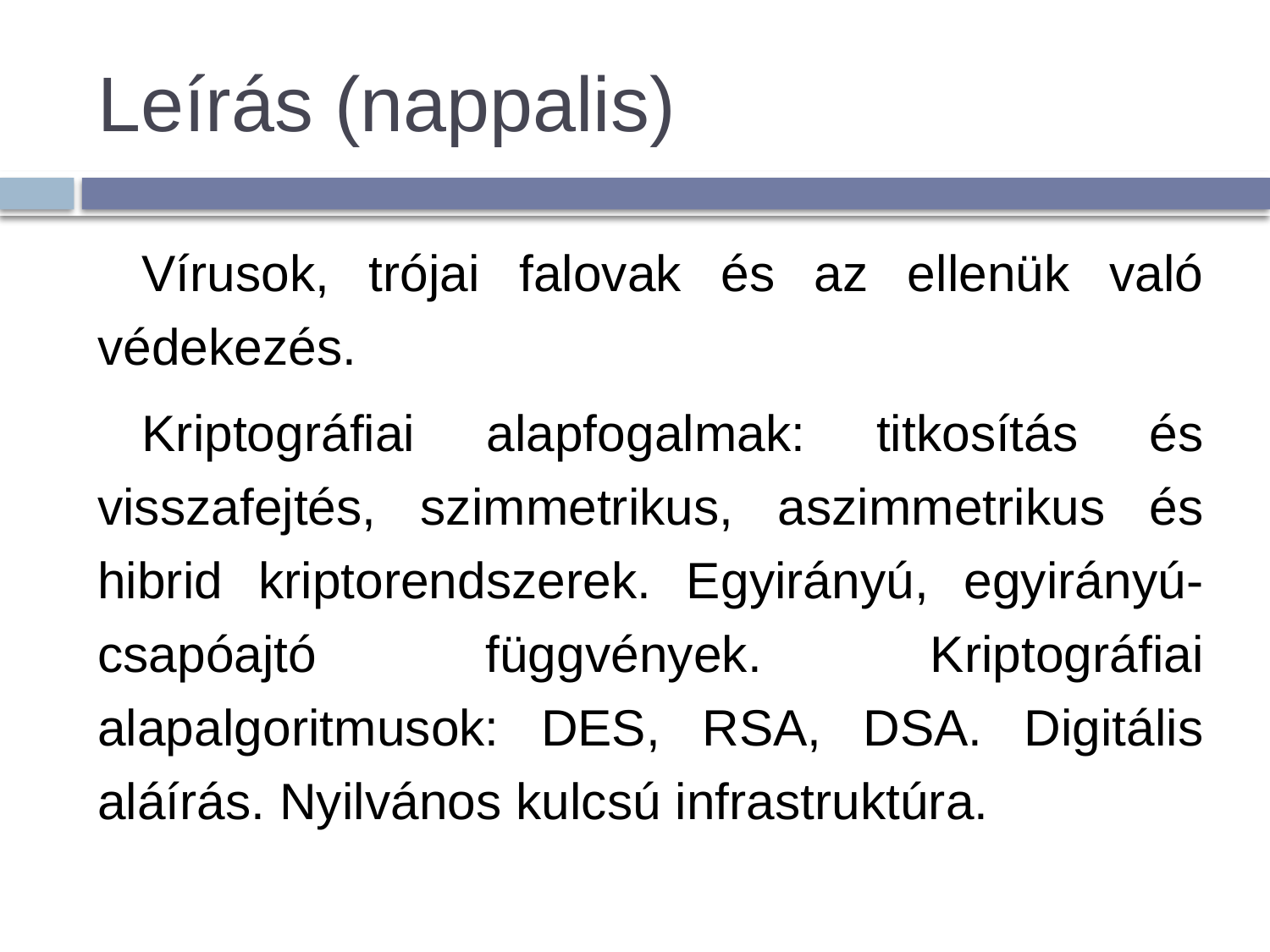

# Leírás (nappalis)
Vírusok, trójai falovak és az ellenük való védekezés.
Kriptográfiai alapfogalmak: titkosítás és visszafejtés, szimmetrikus, aszimmetrikus és hibrid kriptorendszerek. Egyirányú, egyirányú-csapóajtó függvények. Kriptográfiai alapalgoritmusok: DES, RSA, DSA. Digitális aláírás. Nyilvános kulcsú infrastruktúra.